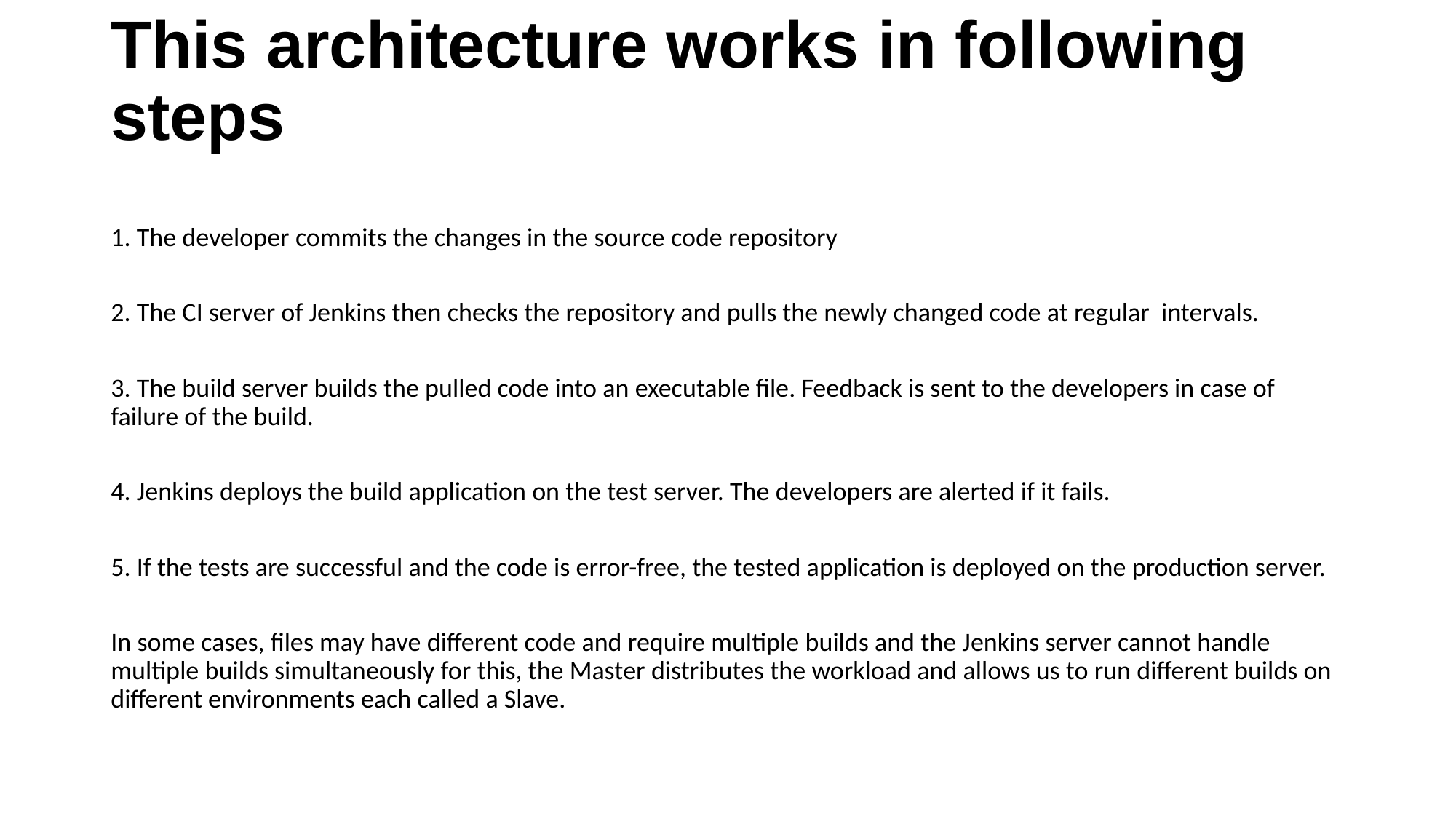

# This architecture works in following steps
1. The developer commits the changes in the source code repository

2. The CI server of Jenkins then checks the repository and pulls the newly changed code at regular  intervals.

3. The build server builds the pulled code into an executable file. Feedback is sent to the developers in case of failure of the build.

4. Jenkins deploys the build application on the test server. The developers are alerted if it fails.

5. If the tests are successful and the code is error-free, the tested application is deployed on the production server.

In some cases, files may have different code and require multiple builds and the Jenkins server cannot handle multiple builds simultaneously for this, the Master distributes the workload and allows us to run different builds on different environments each called a Slave.